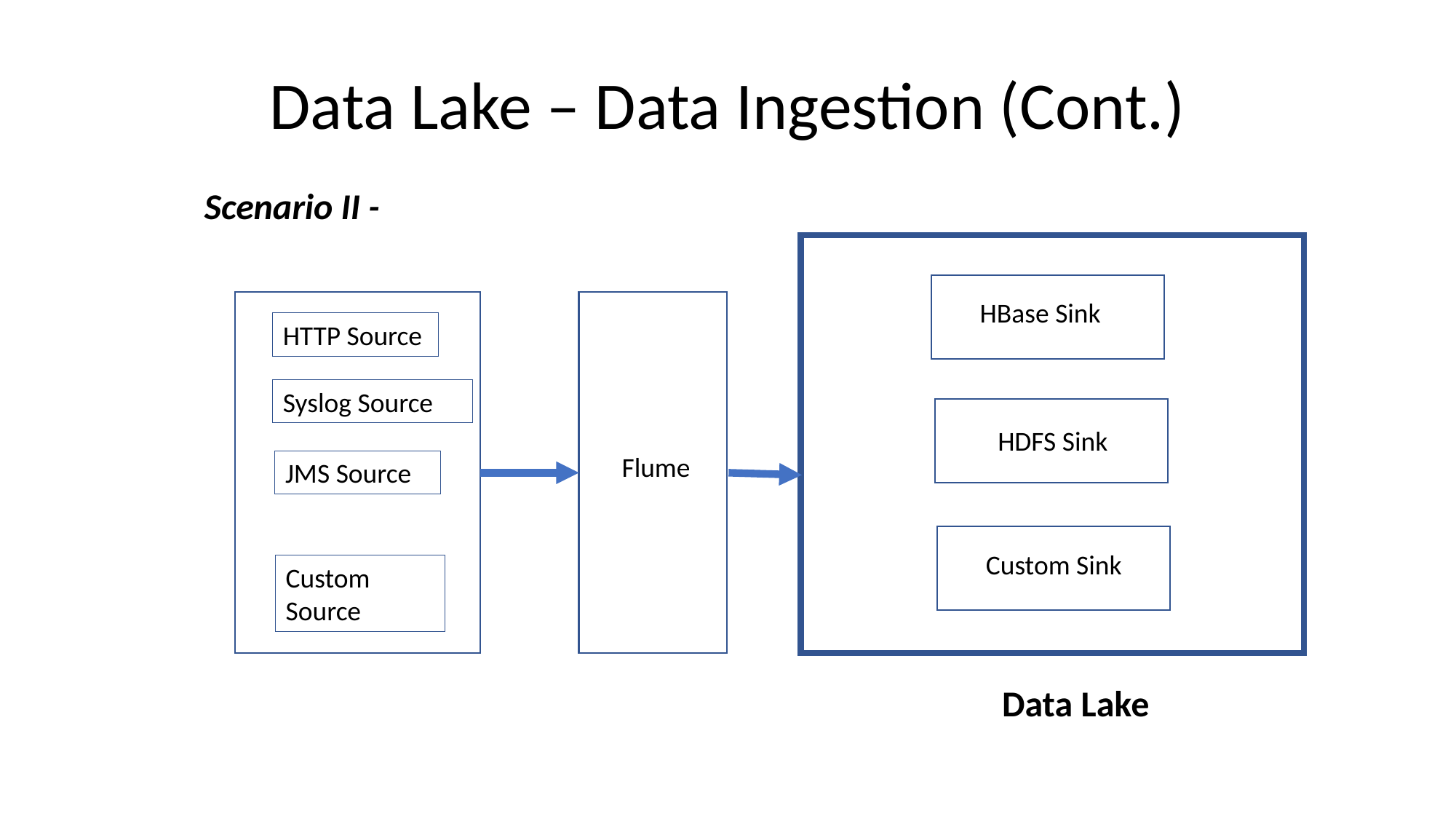

# Data Lake – Data Ingestion (Cont.)
Scenario II -

HBase Sink

HTTP Source
Syslog Source

HDFS Sink
Flume
JMS Source

Custom Sink
Custom Source
Data Lake